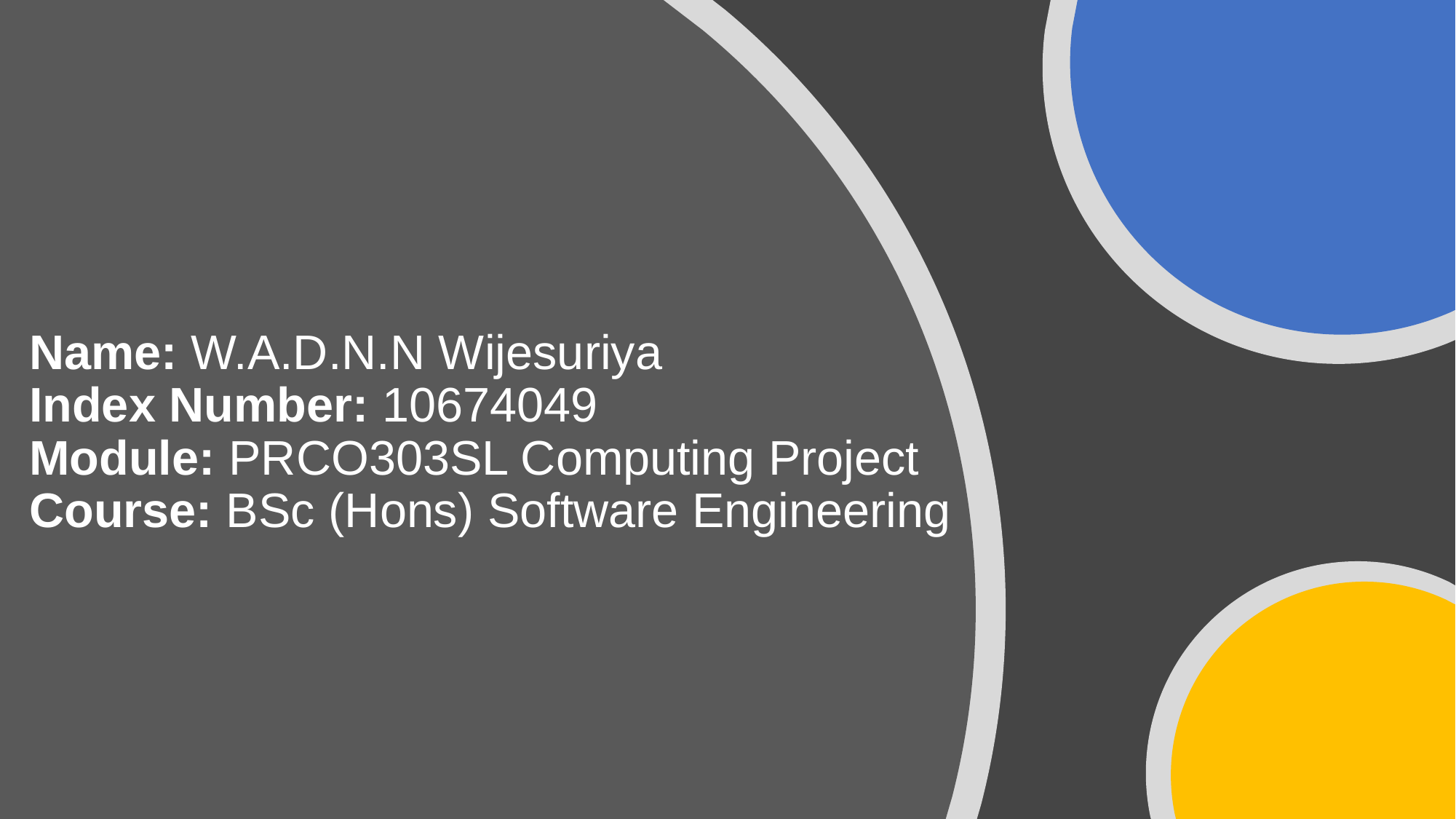

# Name: W.A.D.N.N Wijesuriya Index Number: 10674049 Module: PRCO303SL Computing Project Course: BSc (Hons) Software Engineering